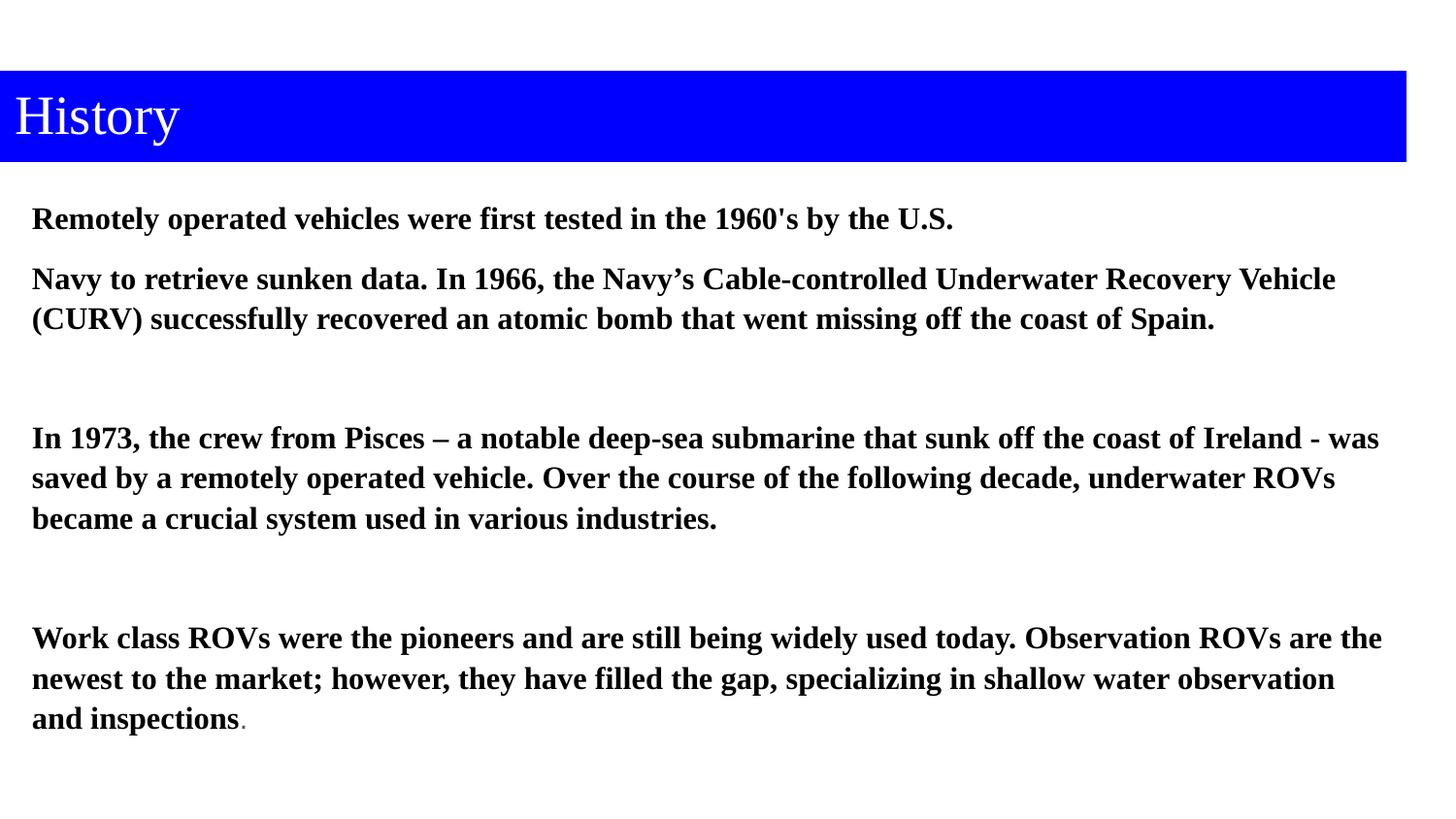

# History
Remotely operated vehicles were first tested in the 1960's by the U.S.
Navy to retrieve sunken data. In 1966, the Navy’s Cable-controlled Underwater Recovery Vehicle (CURV) successfully recovered an atomic bomb that went missing off the coast of Spain.

In 1973, the crew from Pisces – a notable deep-sea submarine that sunk off the coast of Ireland - was saved by a remotely operated vehicle. Over the course of the following decade, underwater ROVs became a crucial system used in various industries.

Work class ROVs were the pioneers and are still being widely used today. Observation ROVs are the newest to the market; however, they have filled the gap, specializing in shallow water observation and inspections.